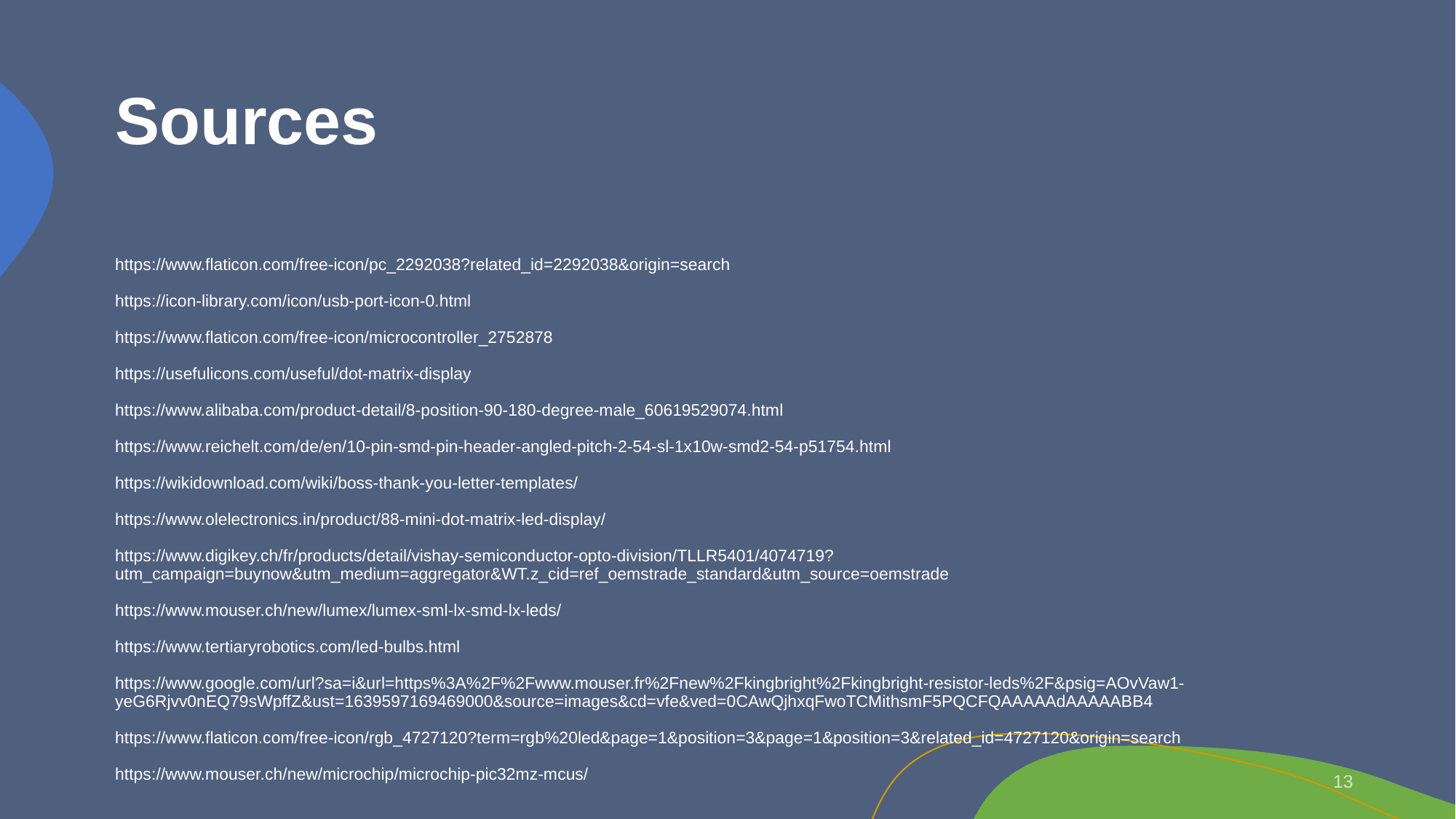

# Sources

https://www.flaticon.com/free-icon/pc_2292038?related_id=2292038&origin=search

https://icon-library.com/icon/usb-port-icon-0.html

https://www.flaticon.com/free-icon/microcontroller_2752878

https://usefulicons.com/useful/dot-matrix-display

https://www.alibaba.com/product-detail/8-position-90-180-degree-male_60619529074.html

https://www.reichelt.com/de/en/10-pin-smd-pin-header-angled-pitch-2-54-sl-1x10w-smd2-54-p51754.html

https://wikidownload.com/wiki/boss-thank-you-letter-templates/

https://www.olelectronics.in/product/88-mini-dot-matrix-led-display/

https://www.digikey.ch/fr/products/detail/vishay-semiconductor-opto-division/TLLR5401/4074719?utm_campaign=buynow&utm_medium=aggregator&WT.z_cid=ref_oemstrade_standard&utm_source=oemstrade

https://www.mouser.ch/new/lumex/lumex-sml-lx-smd-lx-leds/

https://www.tertiaryrobotics.com/led-bulbs.html

https://www.google.com/url?sa=i&url=https%3A%2F%2Fwww.mouser.fr%2Fnew%2Fkingbright%2Fkingbright-resistor-leds%2F&psig=AOvVaw1-yeG6Rjvv0nEQ79sWpffZ&ust=1639597169469000&source=images&cd=vfe&ved=0CAwQjhxqFwoTCMithsmF5PQCFQAAAAAdAAAAABB4

https://www.flaticon.com/free-icon/rgb_4727120?term=rgb%20led&page=1&position=3&page=1&position=3&related_id=4727120&origin=search

https://www.mouser.ch/new/microchip/microchip-pic32mz-mcus/

13